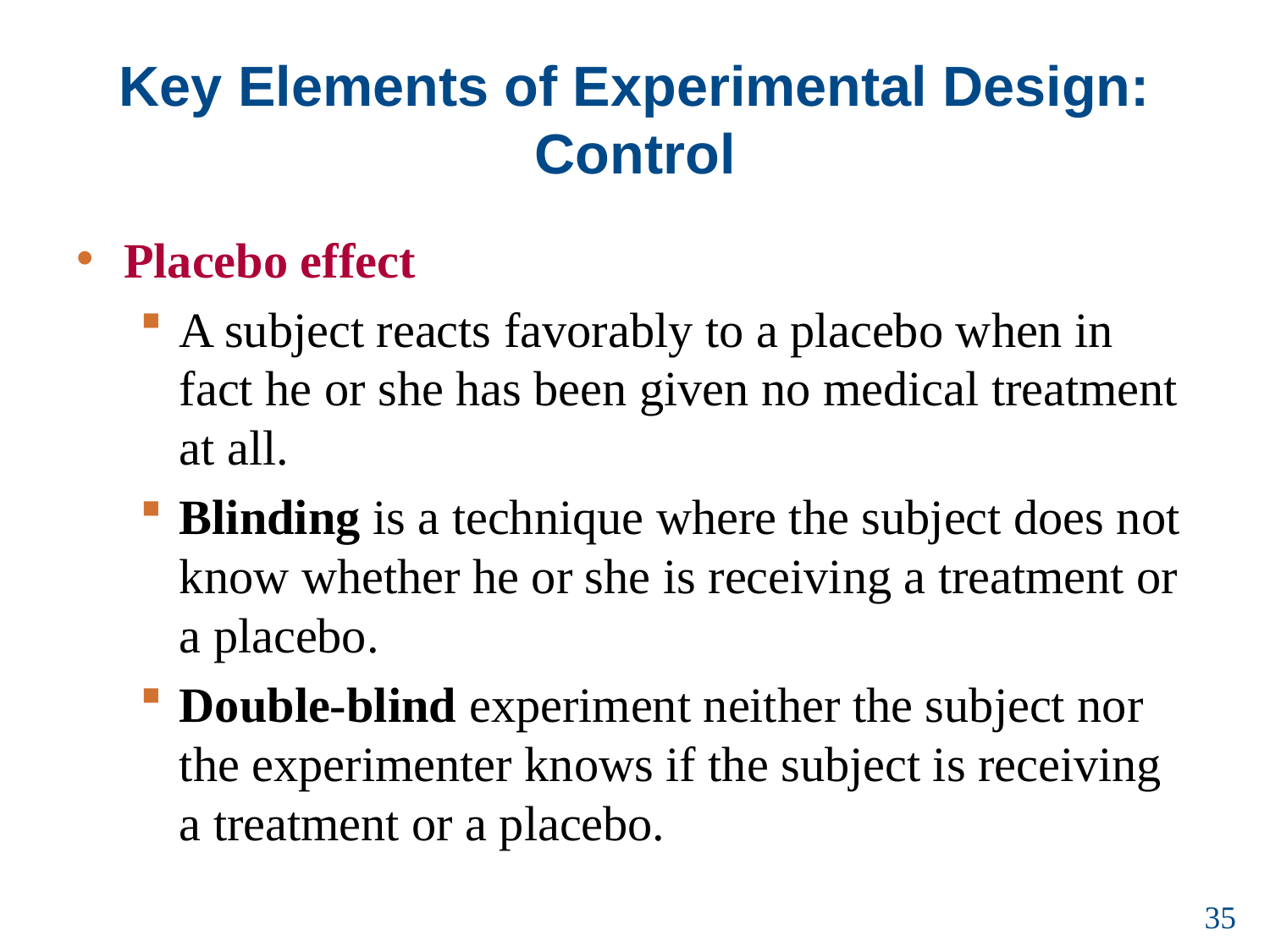

# Key Elements of Experimental Design: Control
Placebo effect
A subject reacts favorably to a placebo when in fact he or she has been given no medical treatment at all.
Blinding is a technique where the subject does not know whether he or she is receiving a treatment or a placebo.
Double-blind experiment neither the subject nor the experimenter knows if the subject is receiving a treatment or a placebo.
35